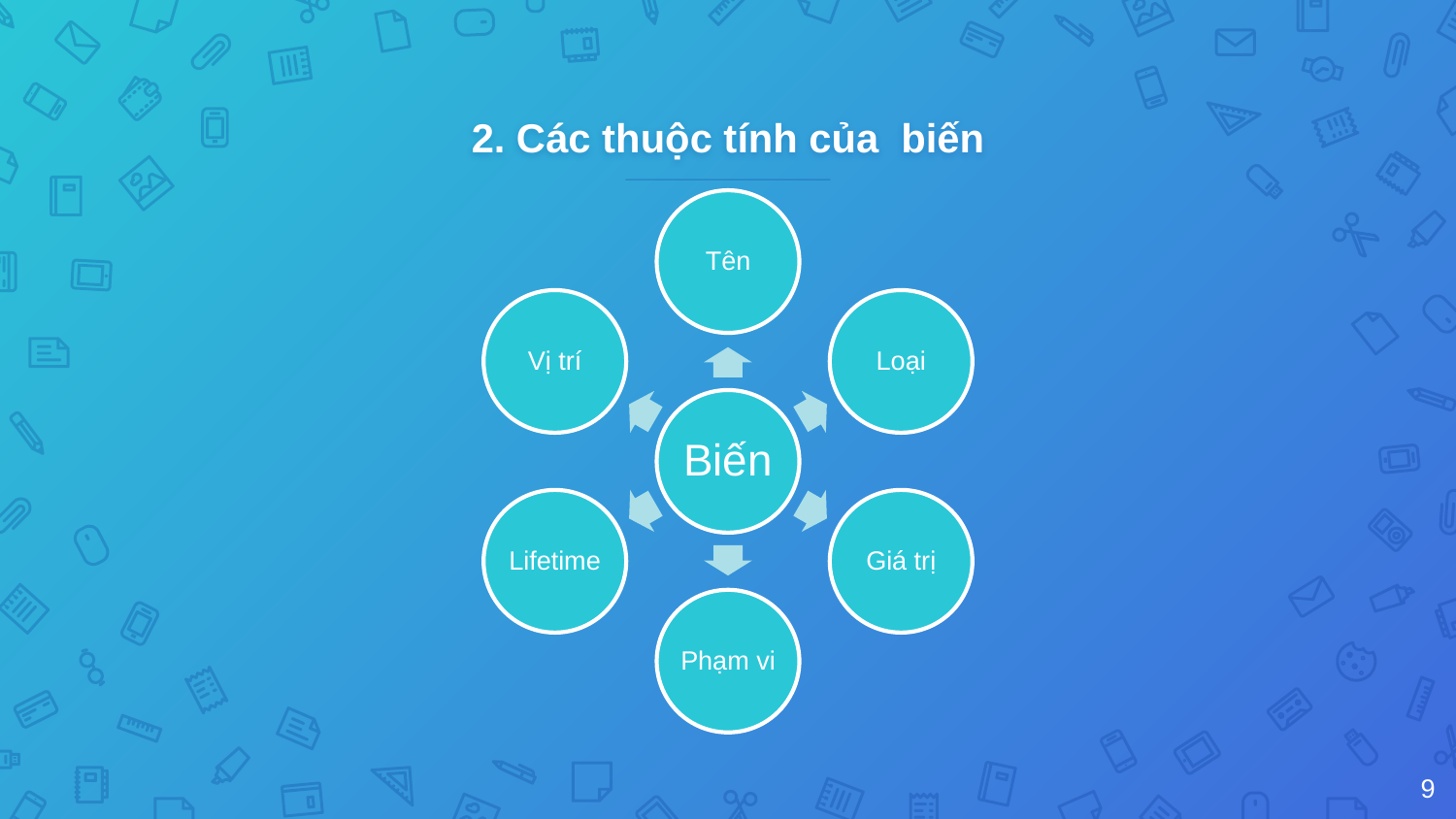

# 2. Các thuộc tính của  biến
Biến

Tên

Loại

Giá trị

Phạm vi

Lifetime

Vị trí
9